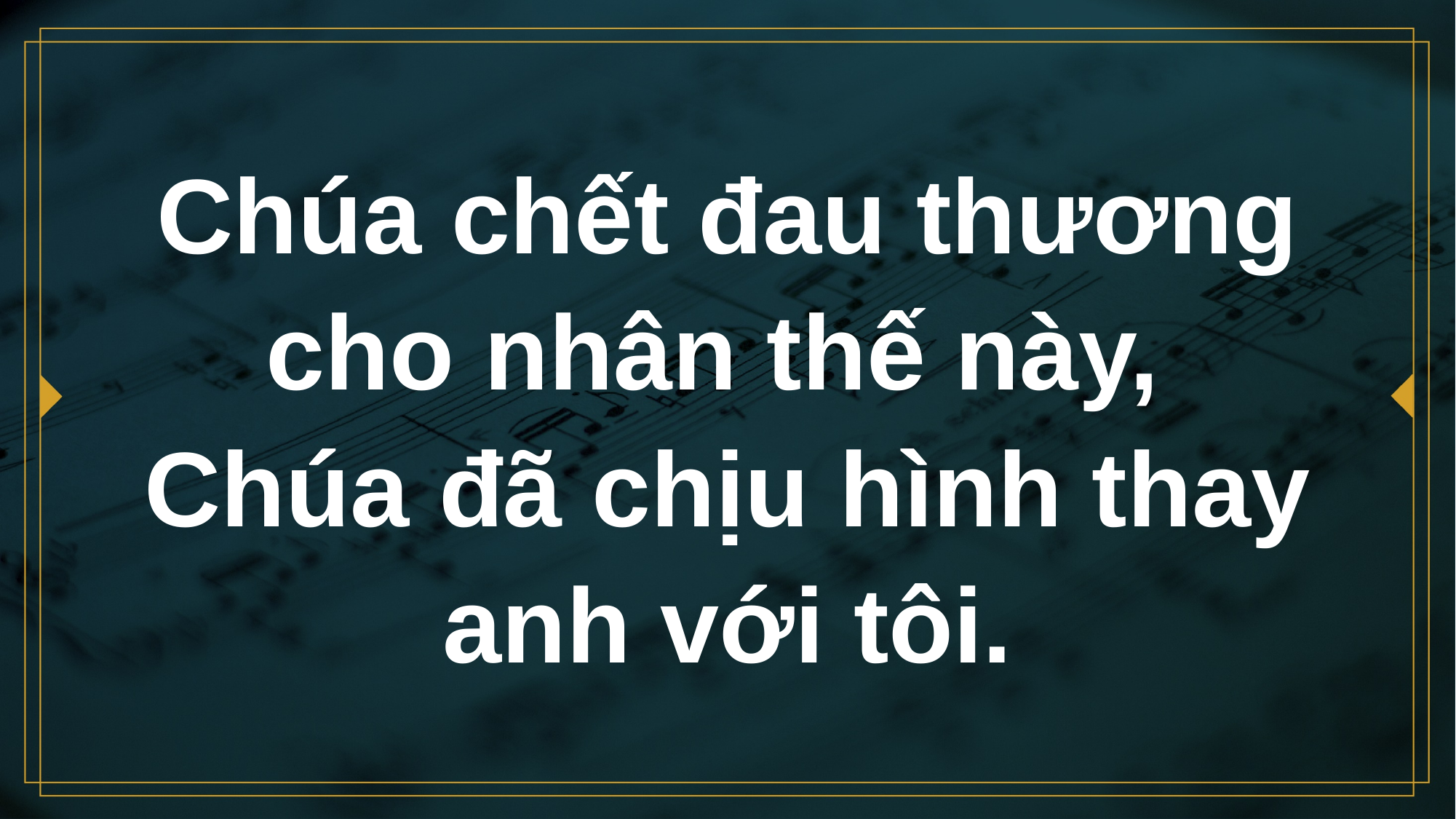

# Chúa chết đau thương cho nhân thế này, Chúa đã chịu hình thay anh với tôi.